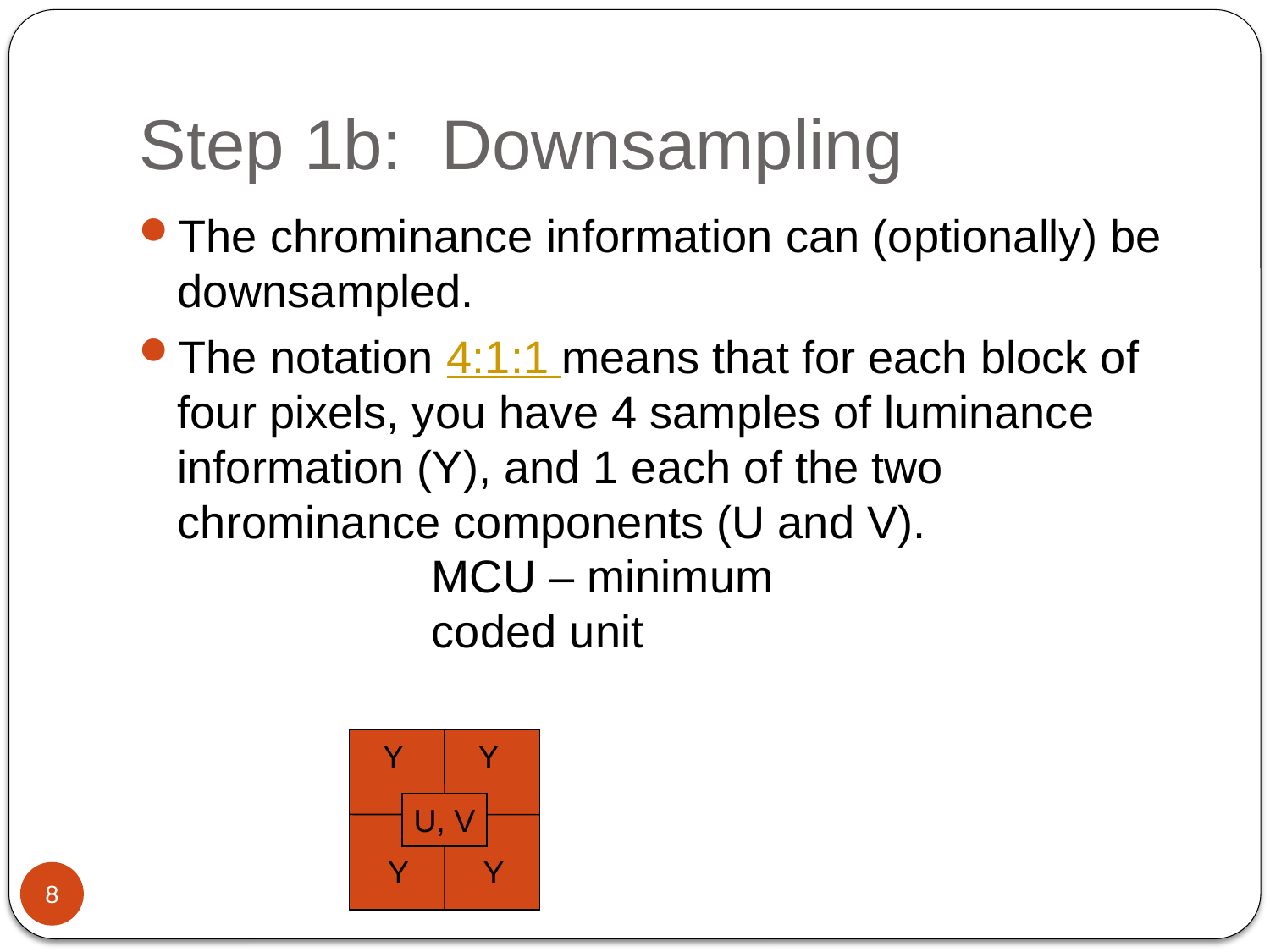

# Step 1b:  Downsampling
The chrominance information can (optionally) be downsampled.
The notation 4:1:1 means that for each block of four pixels, you have 4 samples of luminance information (Y), and 1 each of the two chrominance components (U and V).                           		MCU – minimum 						coded unit

Y

Y
U, V

Y
Y
8